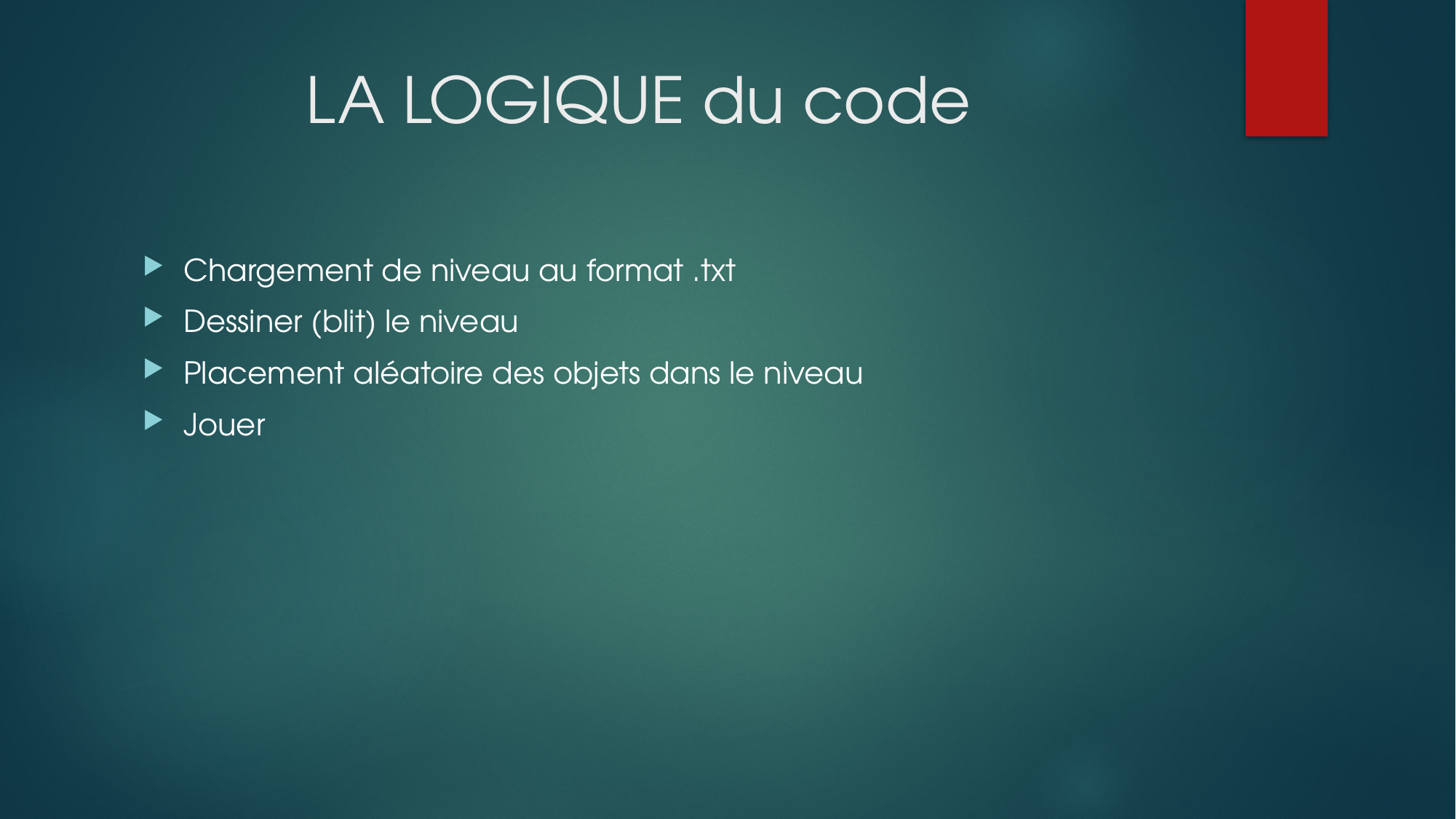

# LA LOGIQUE du code
Chargement de niveau au format .txt
Dessiner (blit) le niveau
Placement aléatoire des objets dans le niveau
Jouer